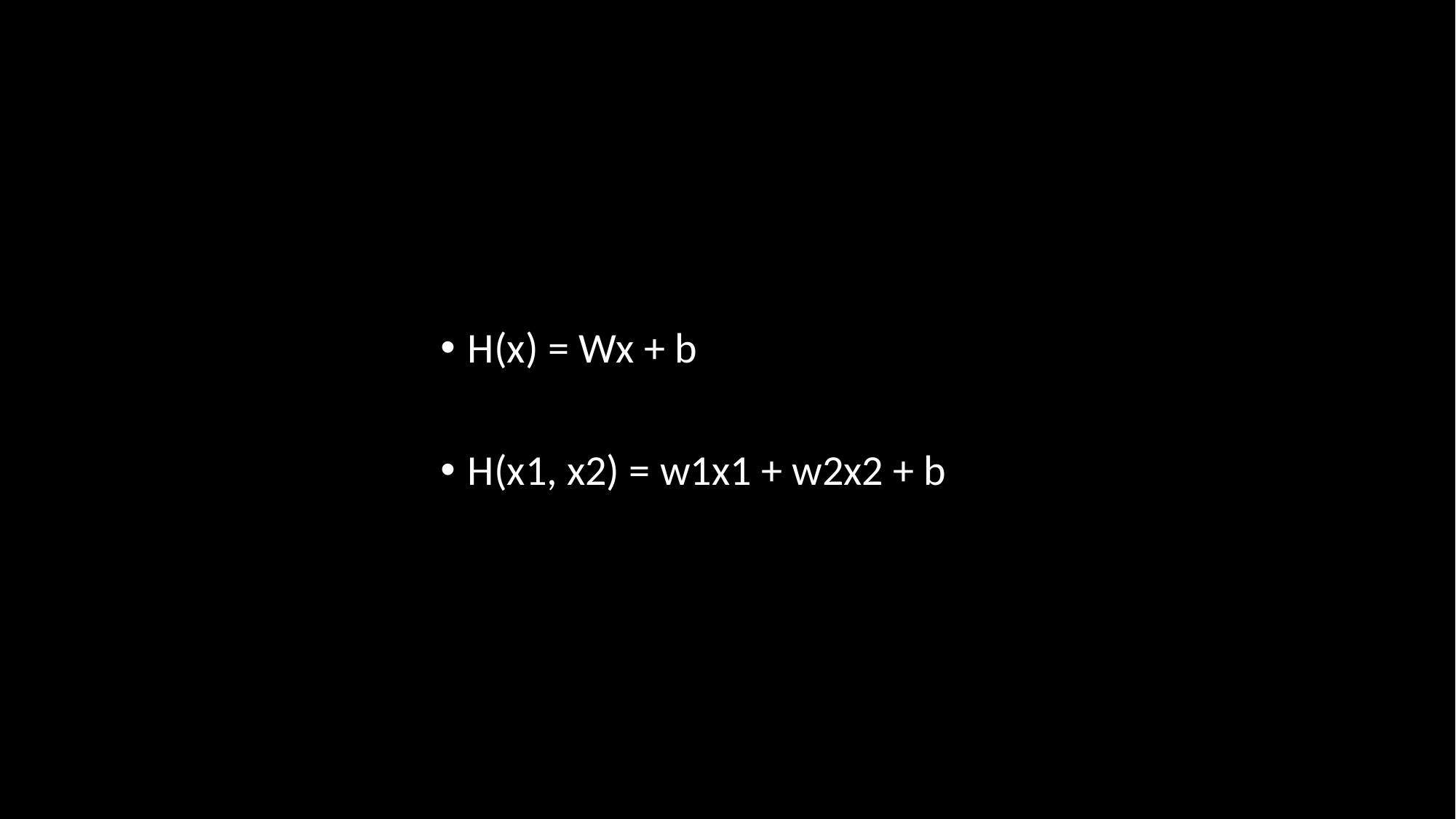

H(x) = Wx + b

H(x1, x2) = w1x1 + w2x2 + b